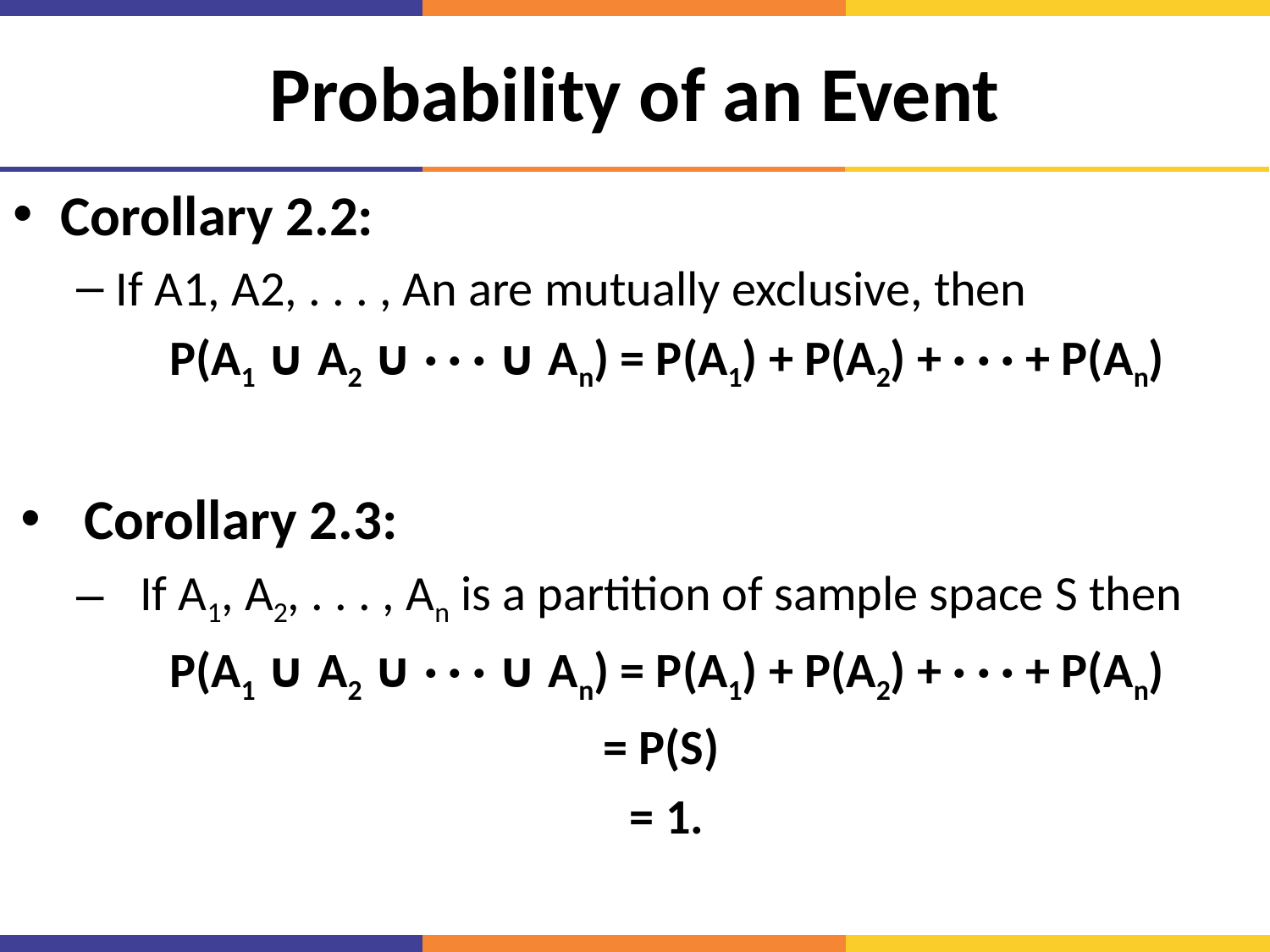

# Probability of an Event
Corollary 2.2:
If A1, A2, . . . , An are mutually exclusive, then
P(A1 ∪ A2 ∪ · · · ∪ An) = P(A1) + P(A2) + · · · + P(An)

Corollary 2.3:
If A1, A2, . . . , An is a partition of sample space S then
P(A1 ∪ A2 ∪ · · · ∪ An) = P(A1) + P(A2) + · · · + P(An)
= P(S)
= 1.